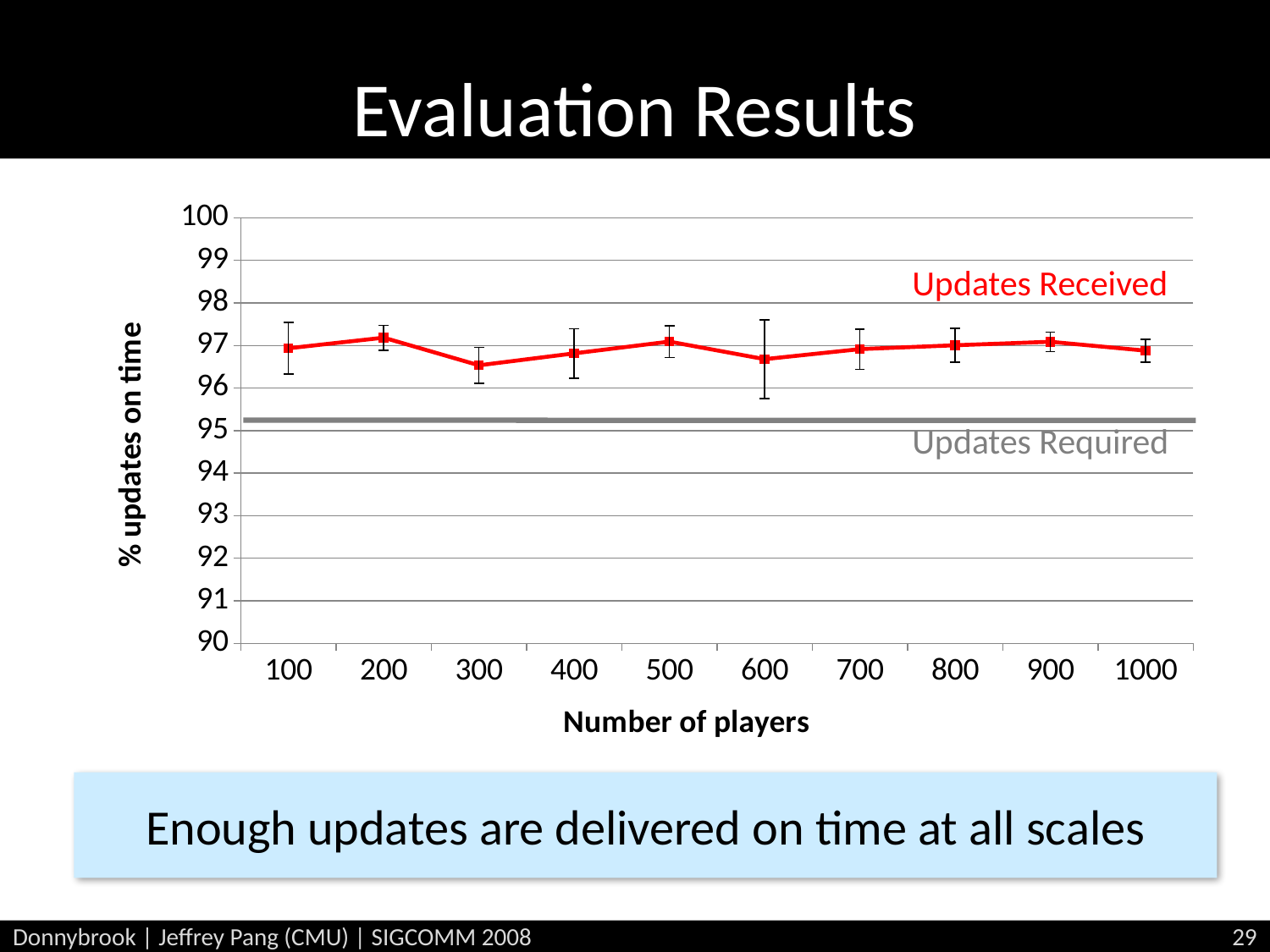

# Evaluation Results

### Chart

| Category | % updates on time |
|---|---|
| 100 | 96.935508 |
| 200 | 97.183627 |
| 300 | 96.53422800000003 |
| 400 | 96.81504699999998 |
| 500 | 97.090724 |
| 600 | 96.67948299999978 |
| 700 | 96.915055 |
| 800 | 97.00551199999998 |
| 900 | 97.08777272727268 |
| 1000 | 96.87854888888866 |
Updates Received
Updates Required
Enough updates are delivered on time at all scales
Donnybrook | Jeffrey Pang (CMU) | SIGCOMM 2008
29